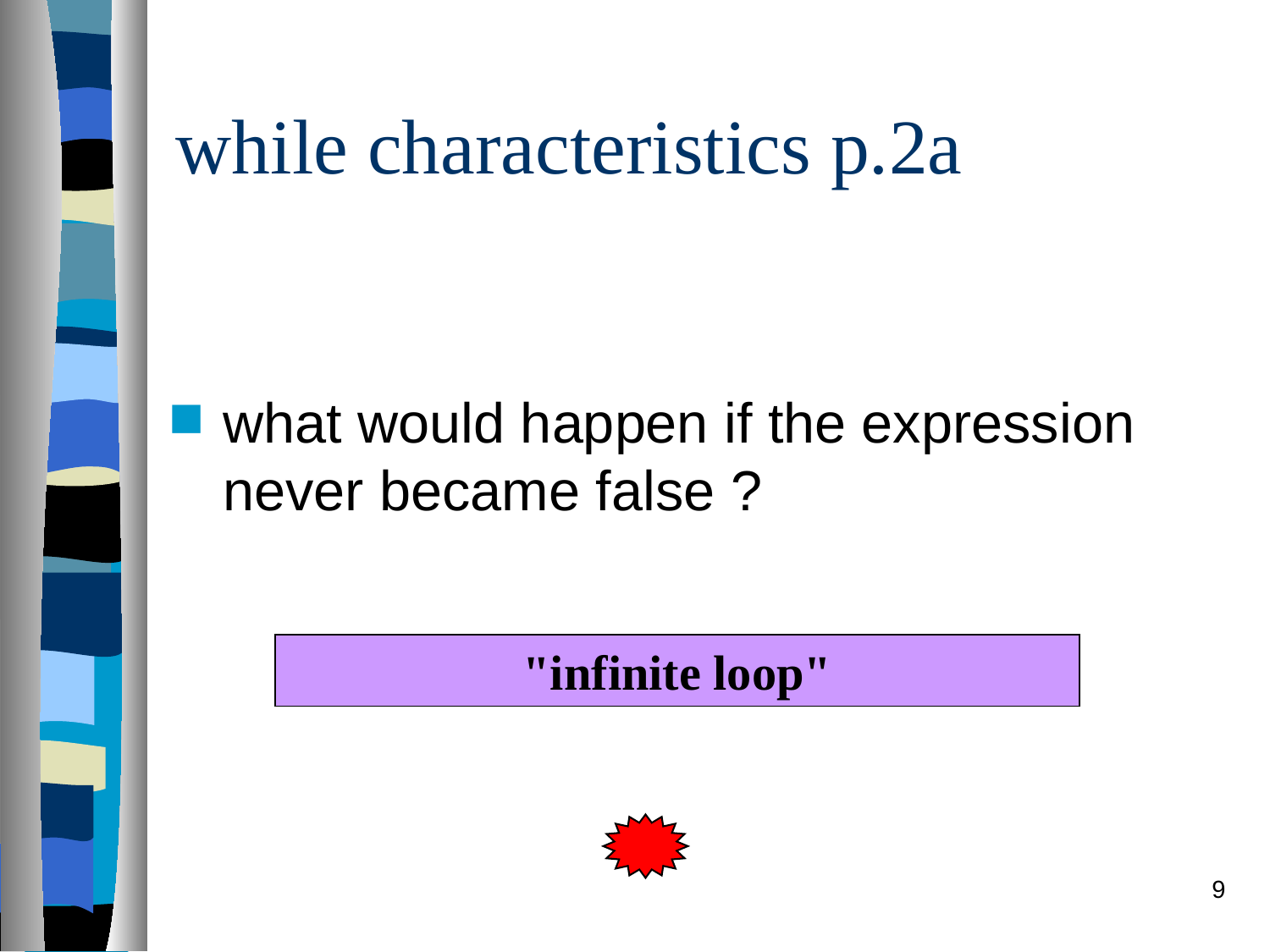

# while characteristics p.2a
what would happen if the expression never became false ?
"infinite loop"

9